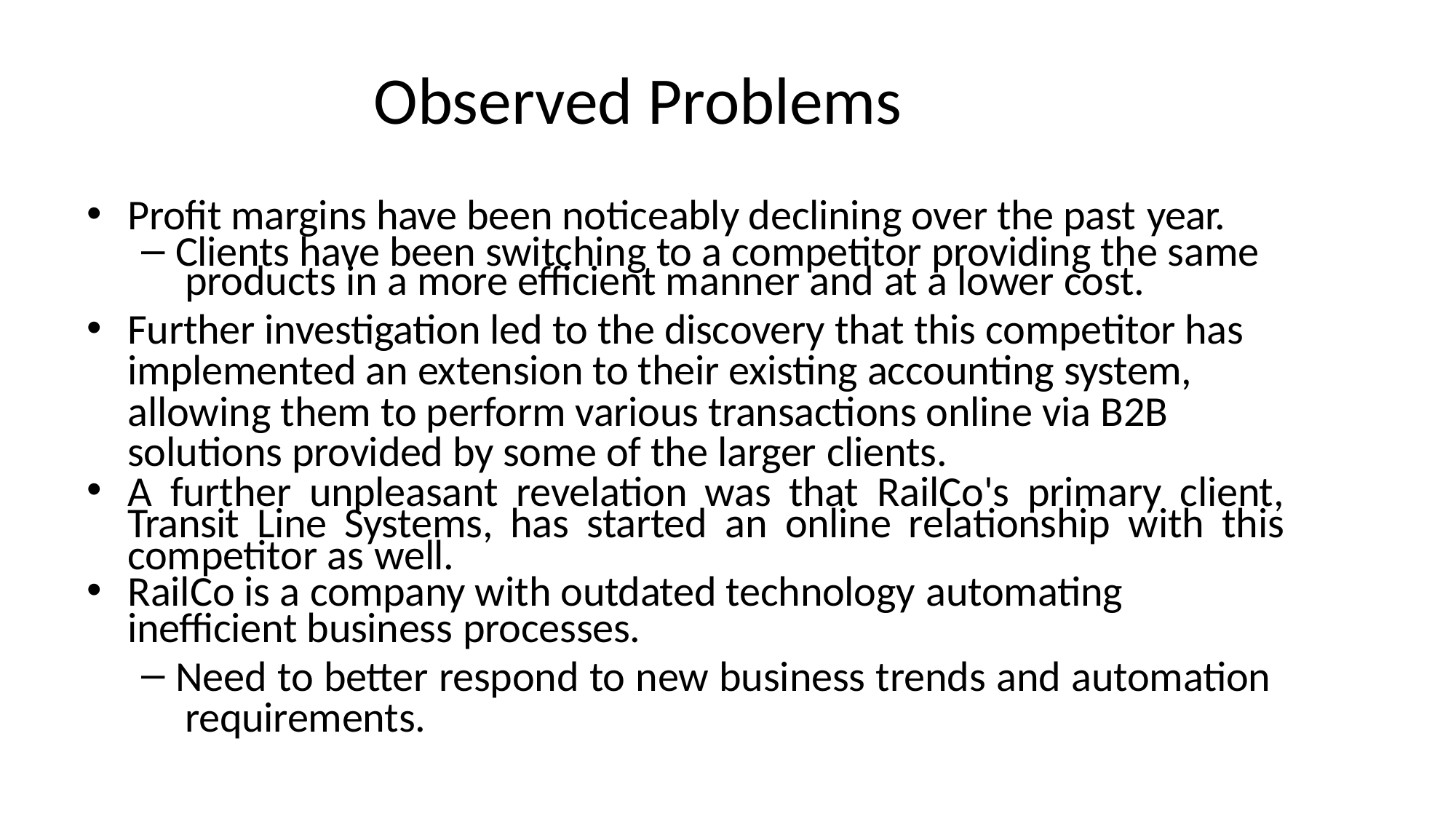

# Observed Problems
Profit margins have been noticeably declining over the past year.
Clients have been switching to a competitor providing the same  products in a more efficient manner and at a lower cost.
Further investigation led to the discovery that this competitor has  implemented an extension to their existing accounting system,  allowing them to perform various transactions online via B2B  solutions provided by some of the larger clients.
A further unpleasant revelation was that RailCo's primary client,  Transit Line Systems, has started an online relationship with this  competitor as well.
RailCo is a company with outdated technology automating
inefficient business processes.
Need to better respond to new business trends and automation  requirements.